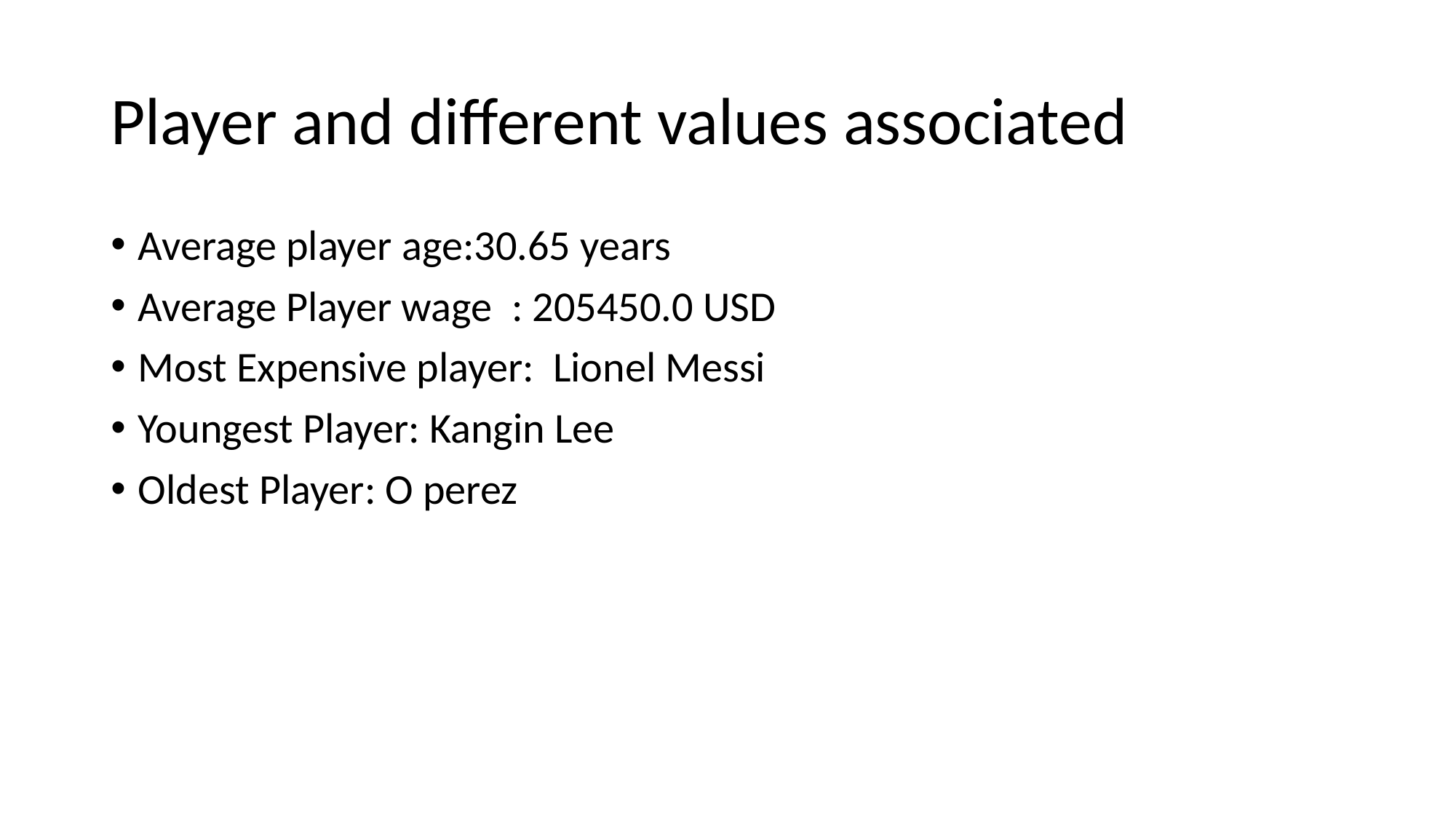

# Player and different values associated
Average player age:30.65 years
Average Player wage  : 205450.0 USD
Most Expensive player:  Lionel Messi
Youngest Player: Kangin Lee
Oldest Player: O perez